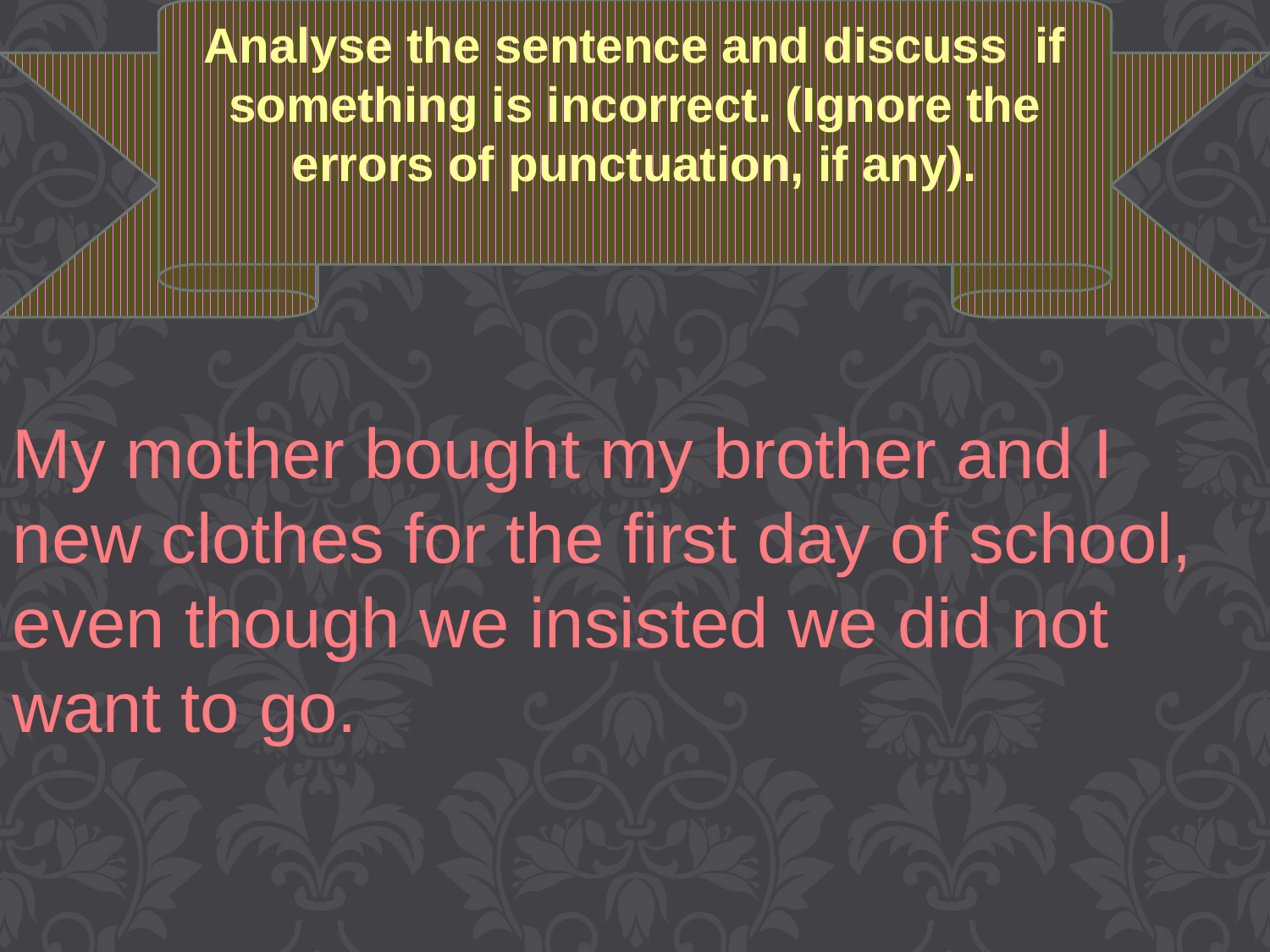

Analyse the sentence and discuss  if something is incorrect. (Ignore the errors of punctuation, if any).
My mother bought my brother and I new clothes for the first day of school, even though we insisted we did not want to go.